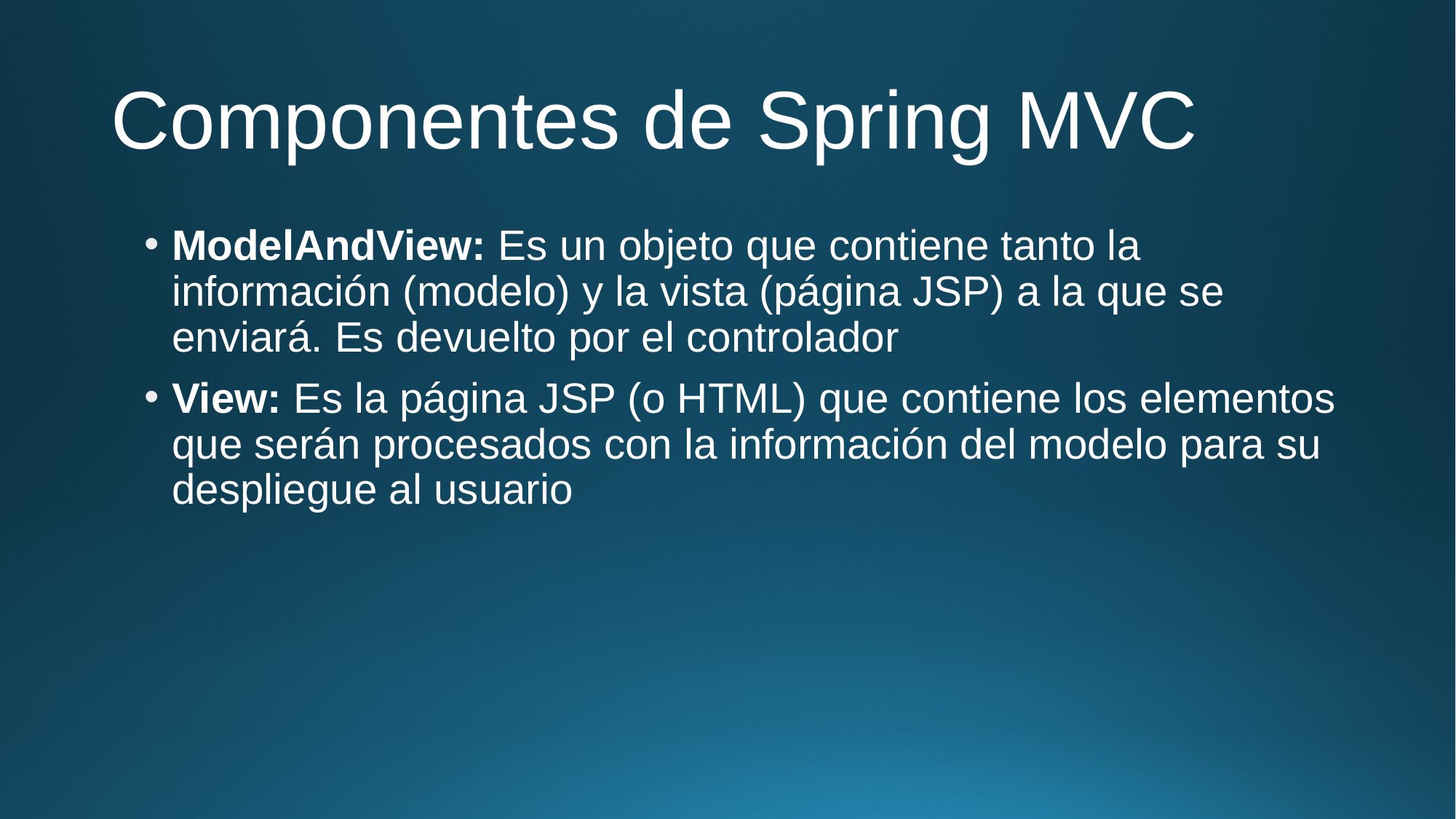

# Componentes de Spring MVC
ModelAndView: Es un objeto que contiene tanto la información (modelo) y la vista (página JSP) a la que se enviará. Es devuelto por el controlador
View: Es la página JSP (o HTML) que contiene los elementos que serán procesados con la información del modelo para su despliegue al usuario